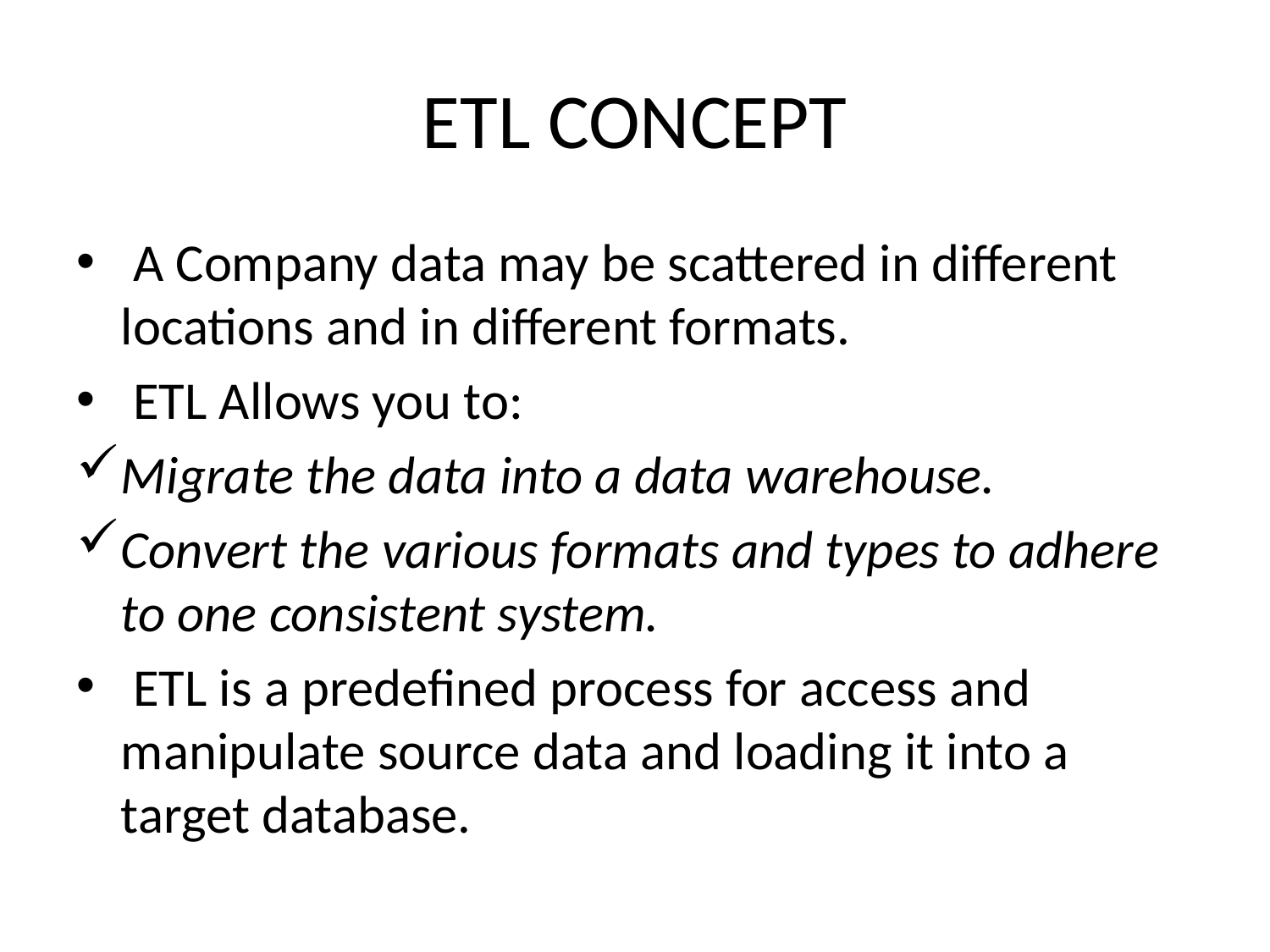

# ETL CONCEPT
 A Company data may be scattered in different locations and in different formats.
 ETL Allows you to:
Migrate the data into a data warehouse.
Convert the various formats and types to adhere to one consistent system.
 ETL is a predefined process for access and manipulate source data and loading it into a target database.